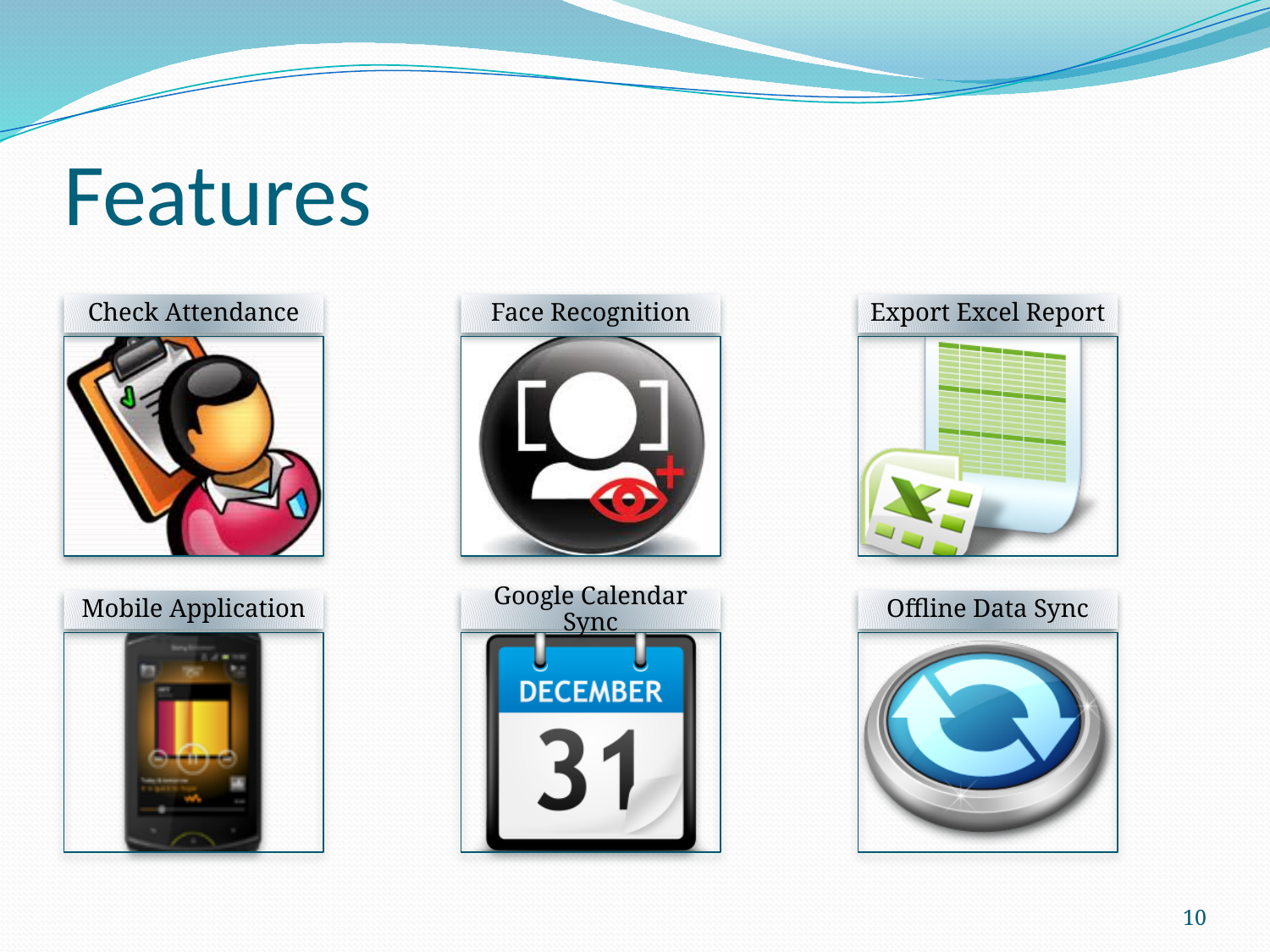

# Features
Check Attendance
Face Recognition
Export Excel Report
Mobile Application
Google Calendar Sync
Offline Data Sync
10